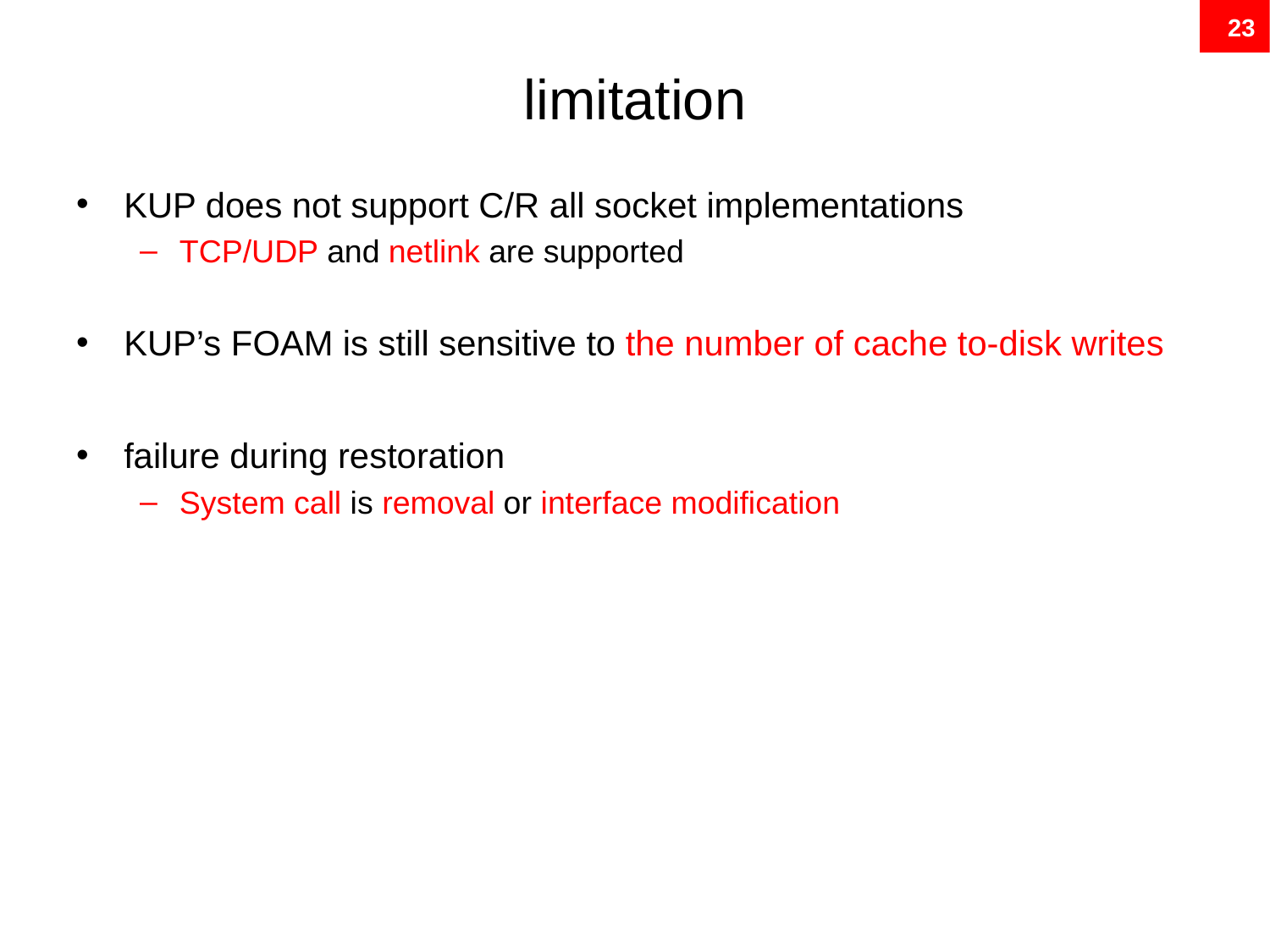

23
# limitation
KUP does not support C/R all socket implementations
TCP/UDP and netlink are supported

KUP’s FOAM is still sensitive to the number of cache to-disk writes

failure during restoration
System call is removal or interface modification